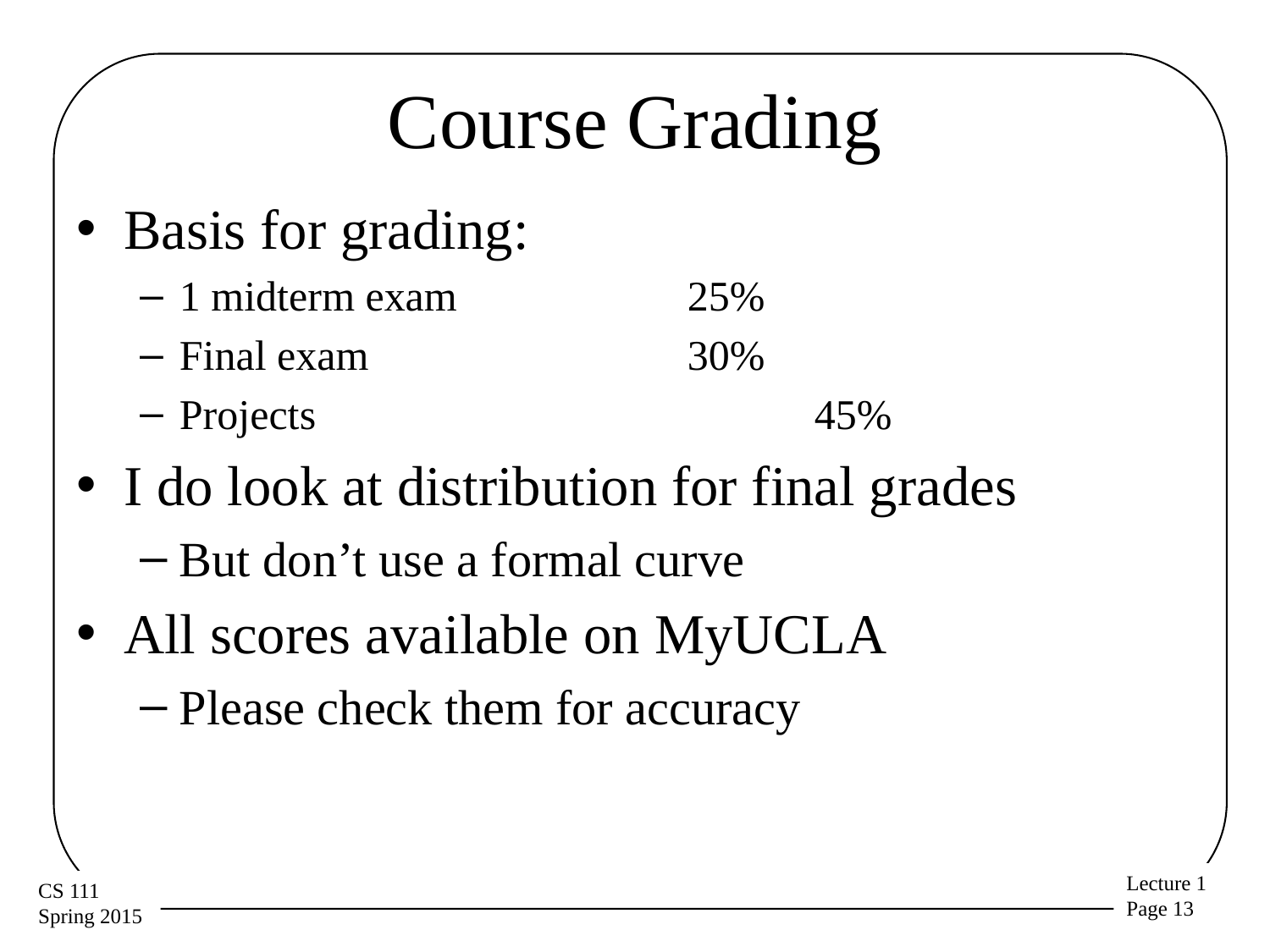

# Course Grading
Basis for grading:
1 midterm exam		25%
Final exam			30%
Projects				45%
I do look at distribution for final grades
But don’t use a formal curve
All scores available on MyUCLA
Please check them for accuracy